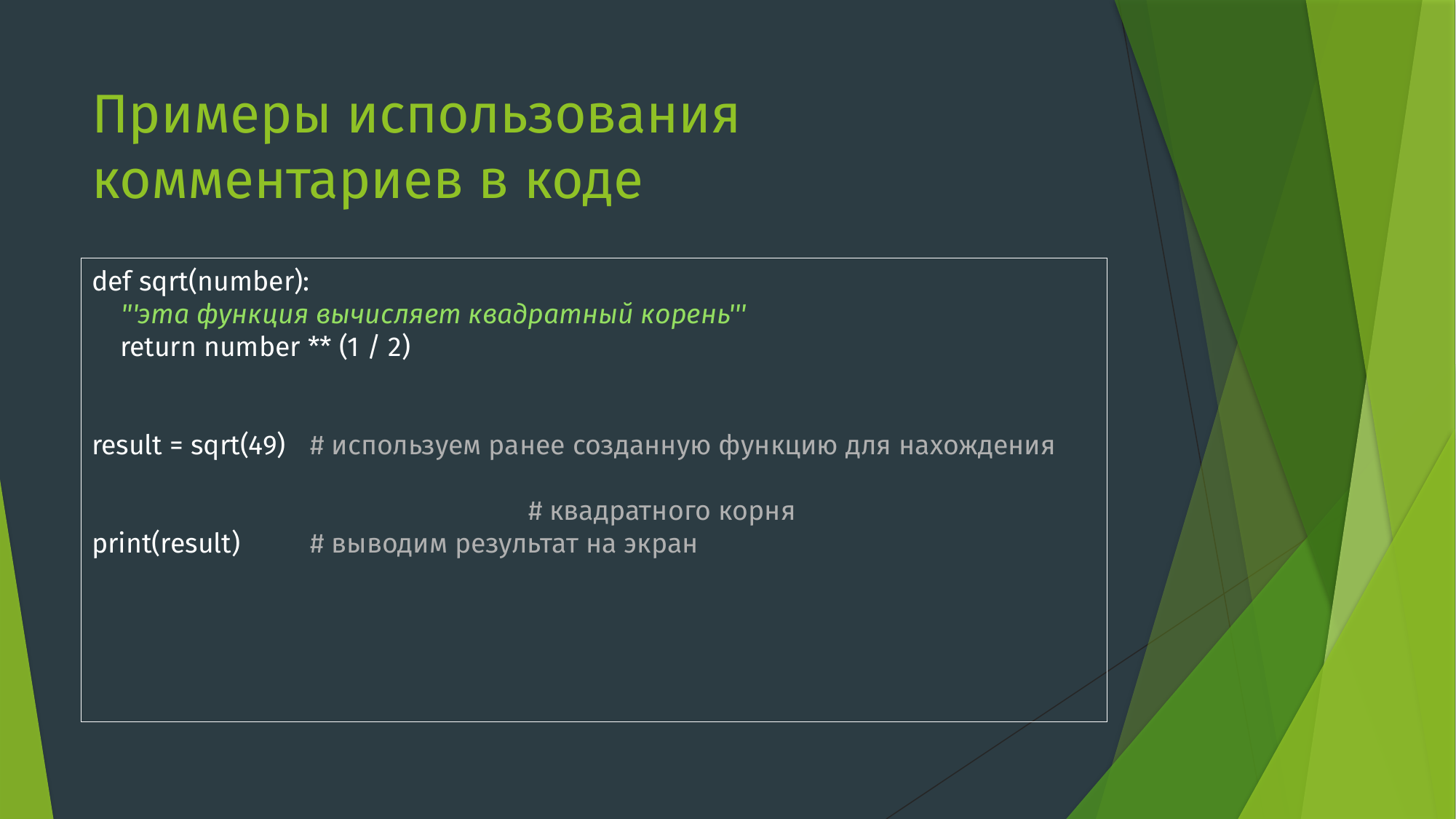

# Примеры использования комментариев в коде
def sqrt(number):
    '''эта функция вычисляет квадратный корень'''
    return number ** (1 / 2)
result = sqrt(49)  	# используем ранее созданную функцию для нахождения
				# квадратного корня
print(result)  	# выводим результат на экран